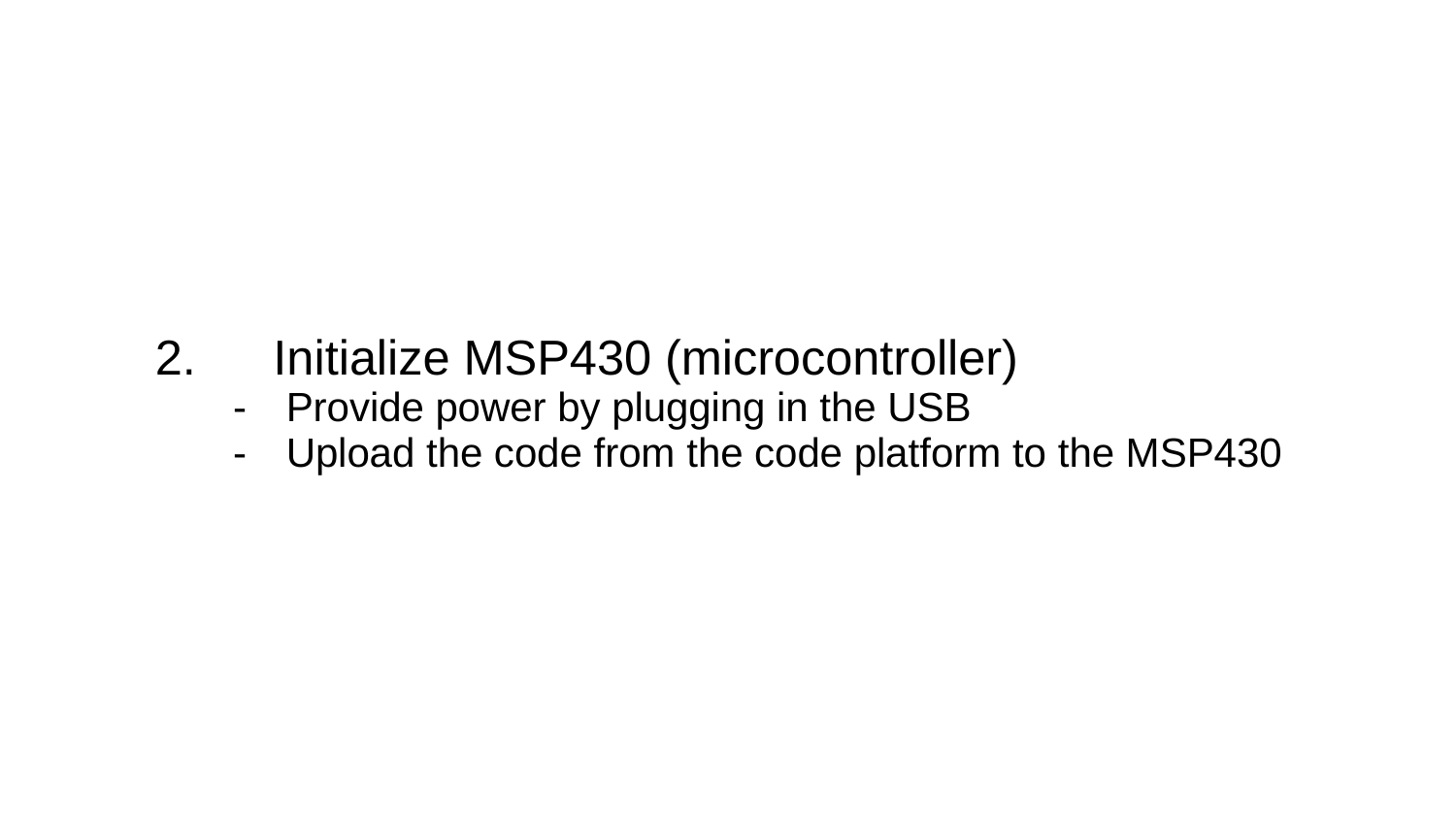

# 2. 	Initialize MSP430 (microcontroller)
Provide power by plugging in the USB
Upload the code from the code platform to the MSP430